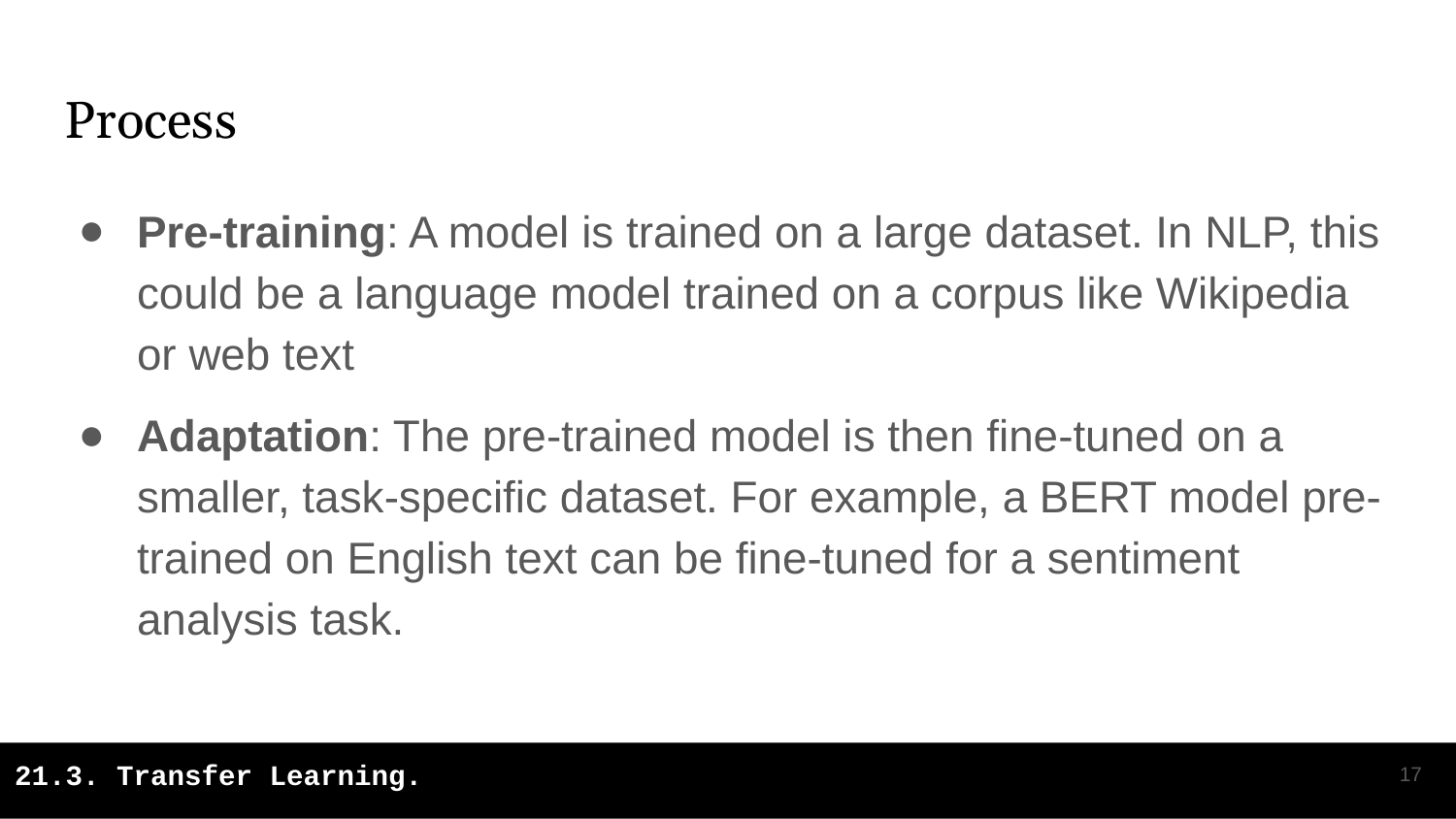

# Process
Pre-training: A model is trained on a large dataset. In NLP, this could be a language model trained on a corpus like Wikipedia or web text
Adaptation: The pre-trained model is then fine-tuned on a smaller, task-specific dataset. For example, a BERT model pre-trained on English text can be fine-tuned for a sentiment analysis task.
17
21.3. Transfer Learning.